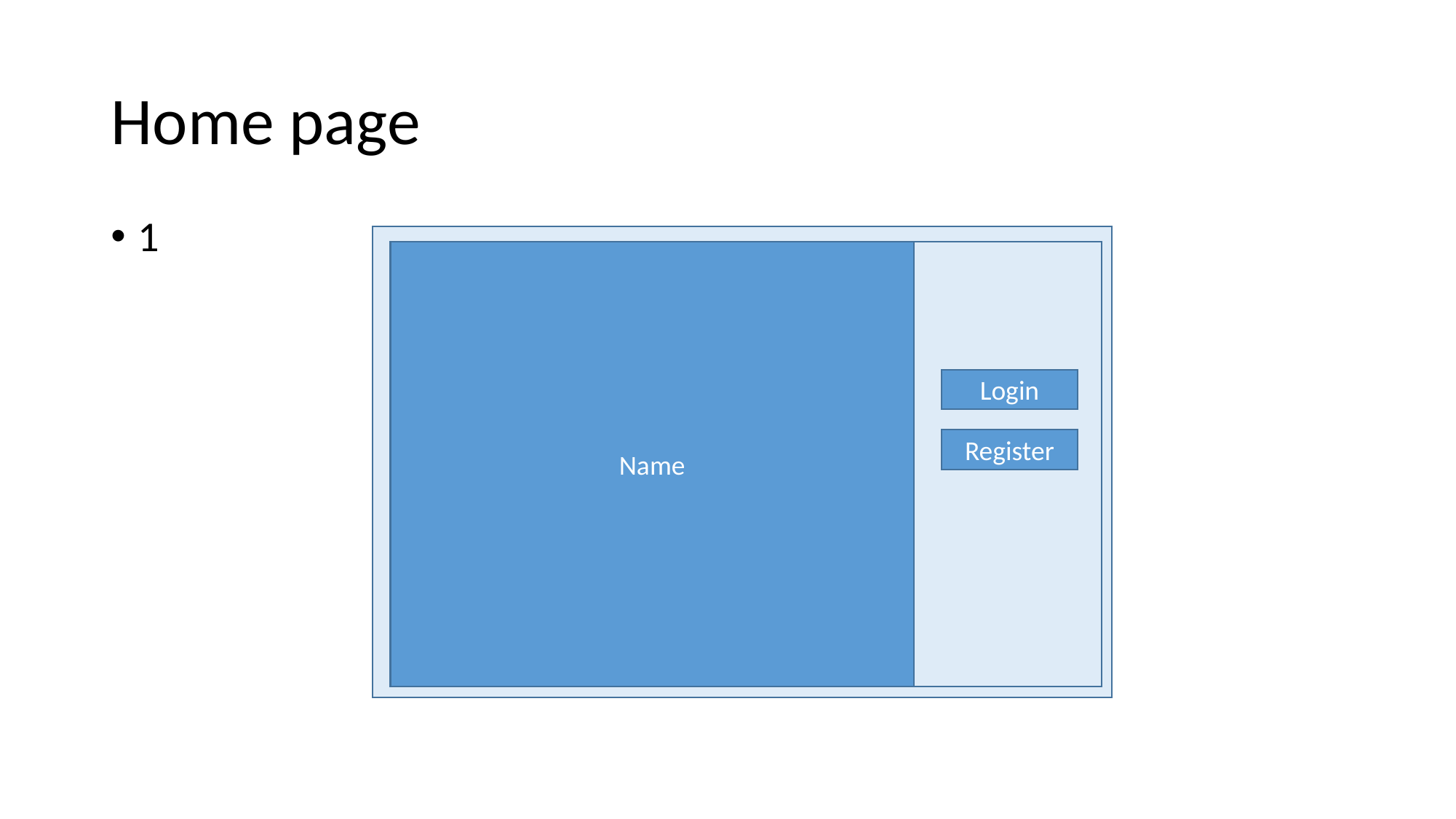

# Home page
1

Name

Login
Register